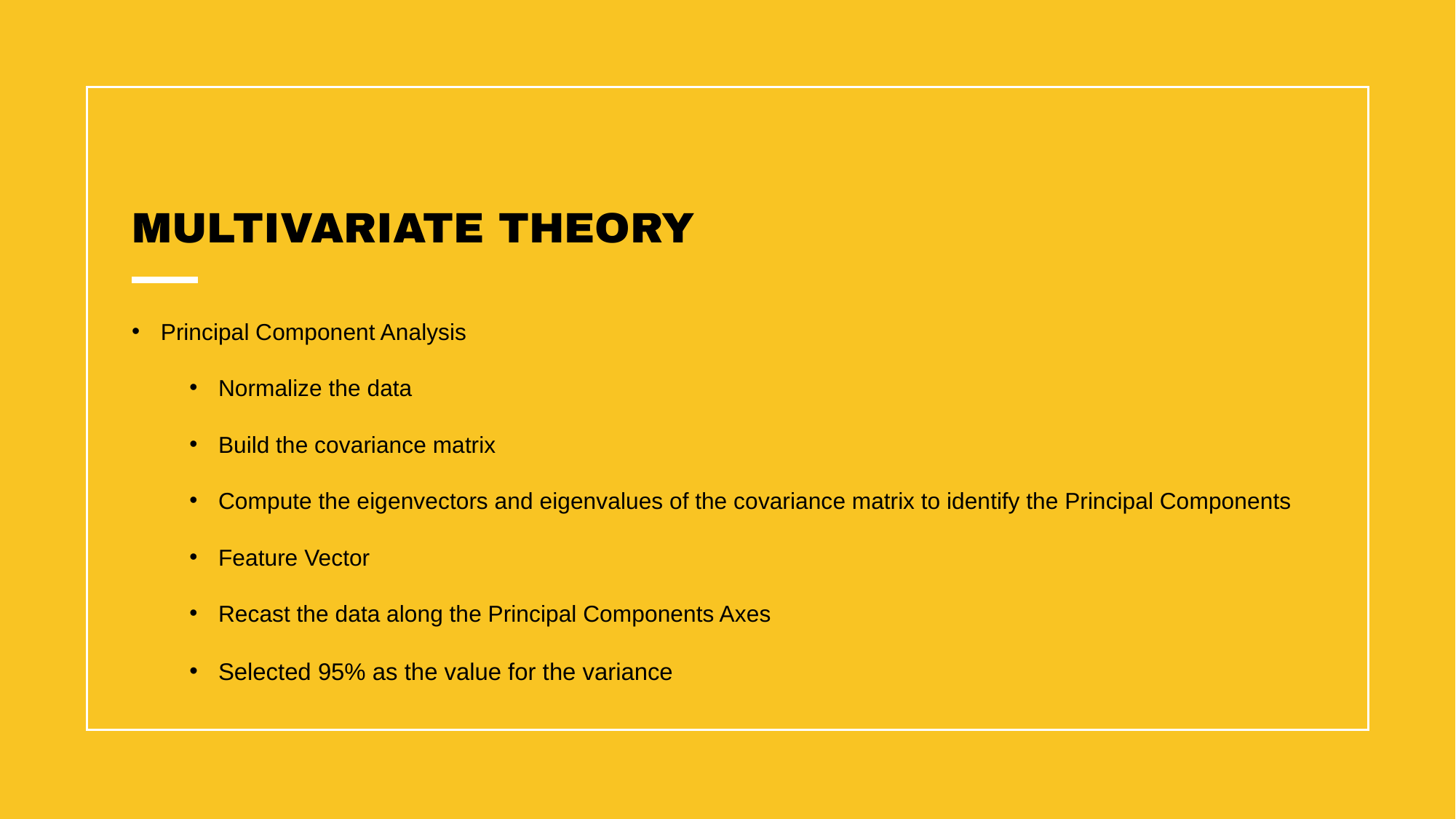

# MULTIVARIATE THEORY
Principal Component Analysis
Normalize the data
Build the covariance matrix
Compute the eigenvectors and eigenvalues of the covariance matrix to identify the Principal Components
Feature Vector
Recast the data along the Principal Components Axes
Selected 95% as the value for the variance